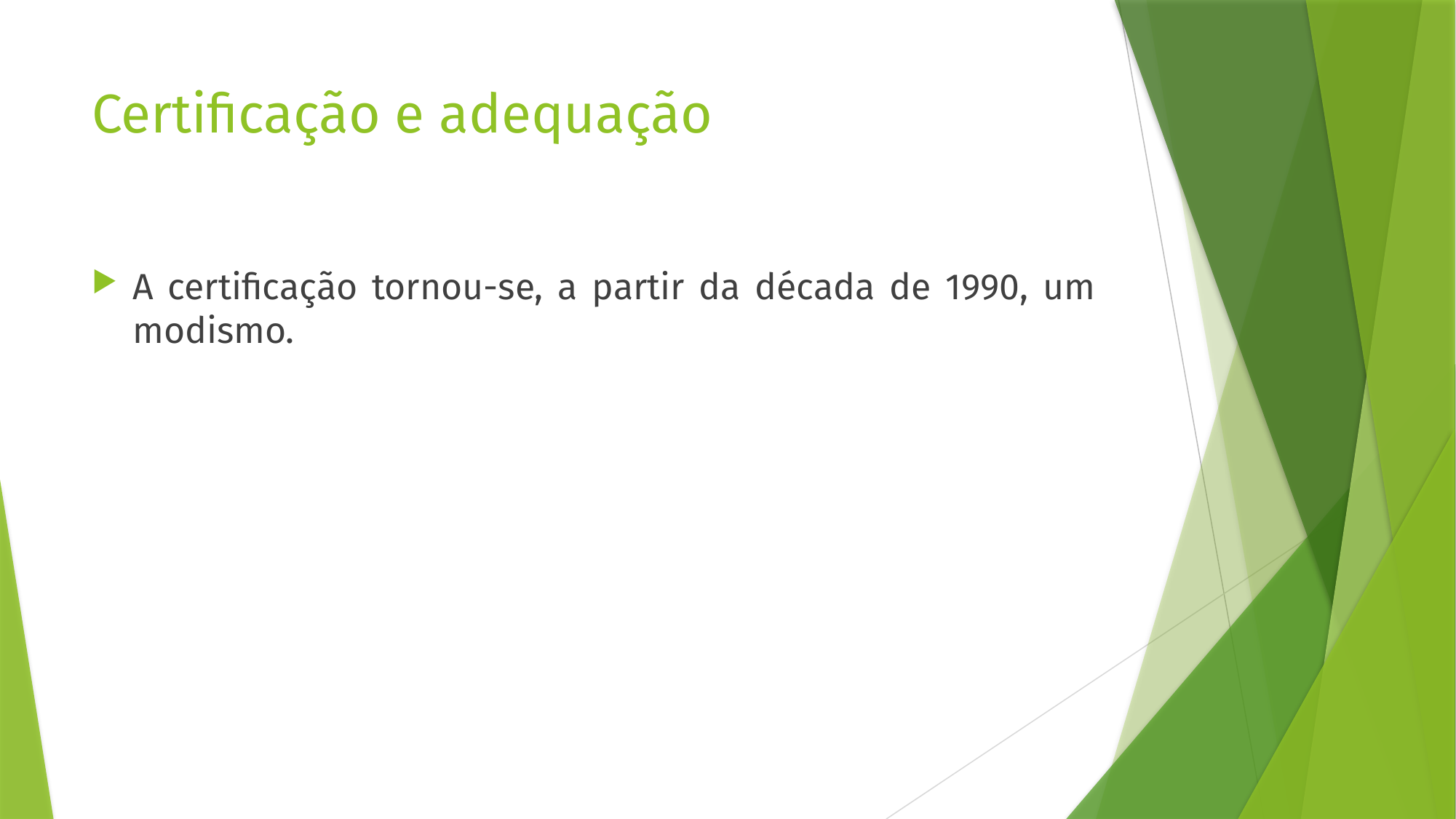

# Certificação e adequação
A certificação tornou-se, a partir da década de 1990, um modismo.